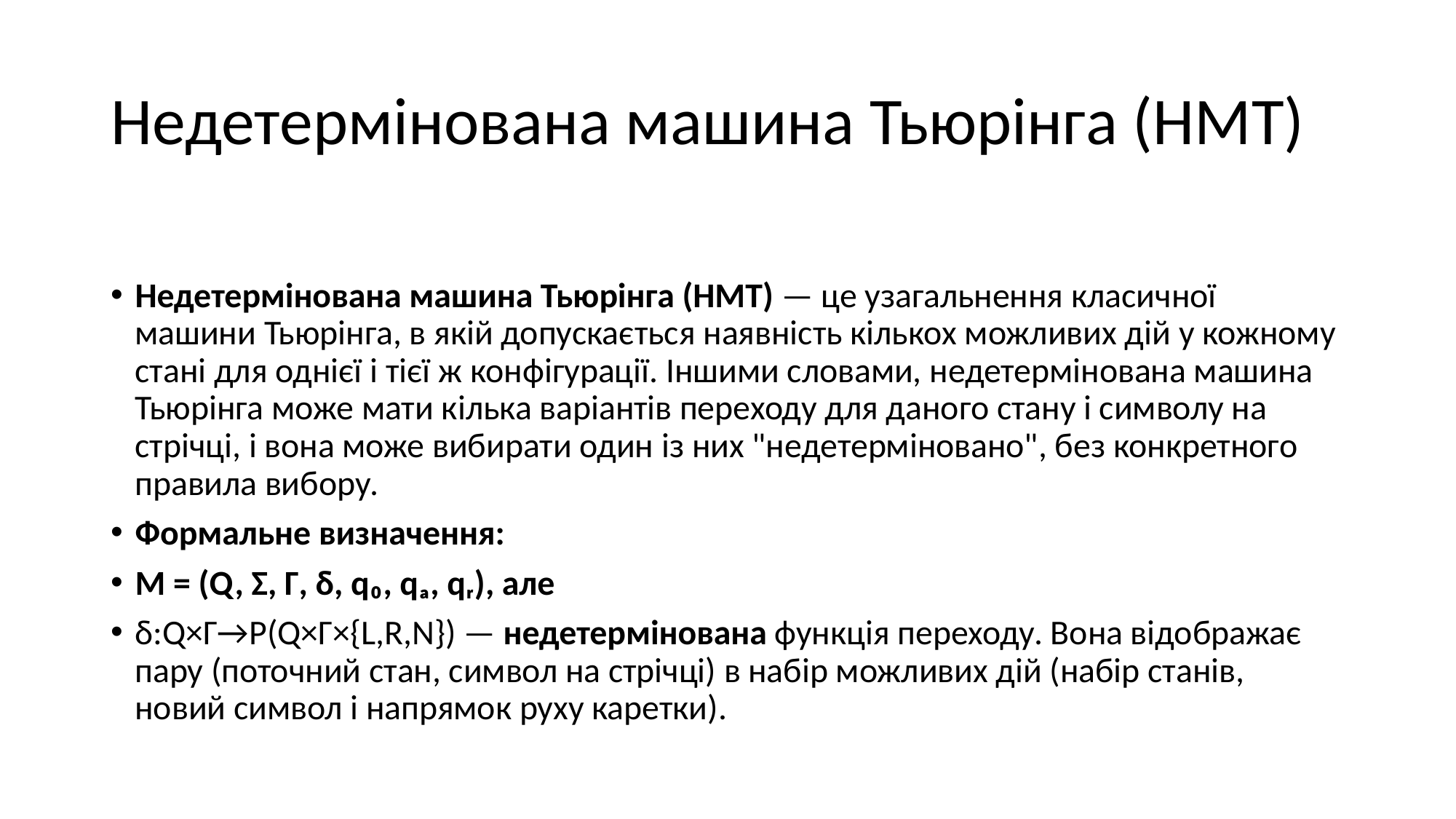

# Недетермінована машина Тьюрінга (НМТ)

Недетермінована машина Тьюрінга (НМТ) — це узагальнення класичної машини Тьюрінга, в якій допускається наявність кількох можливих дій у кожному стані для однієї і тієї ж конфігурації. Іншими словами, недетермінована машина Тьюрінга може мати кілька варіантів переходу для даного стану і символу на стрічці, і вона може вибирати один із них "недетерміновано", без конкретного правила вибору.
Формальне визначення:
M = (Q, Σ, Γ, δ, q₀, qₐ, qᵣ), але
δ:Q×Γ→P(Q×Γ×{L,R,N}) — недетермінована функція переходу. Вона відображає пару (поточний стан, символ на стрічці) в набір можливих дій (набір станів, новий символ і напрямок руху каретки).